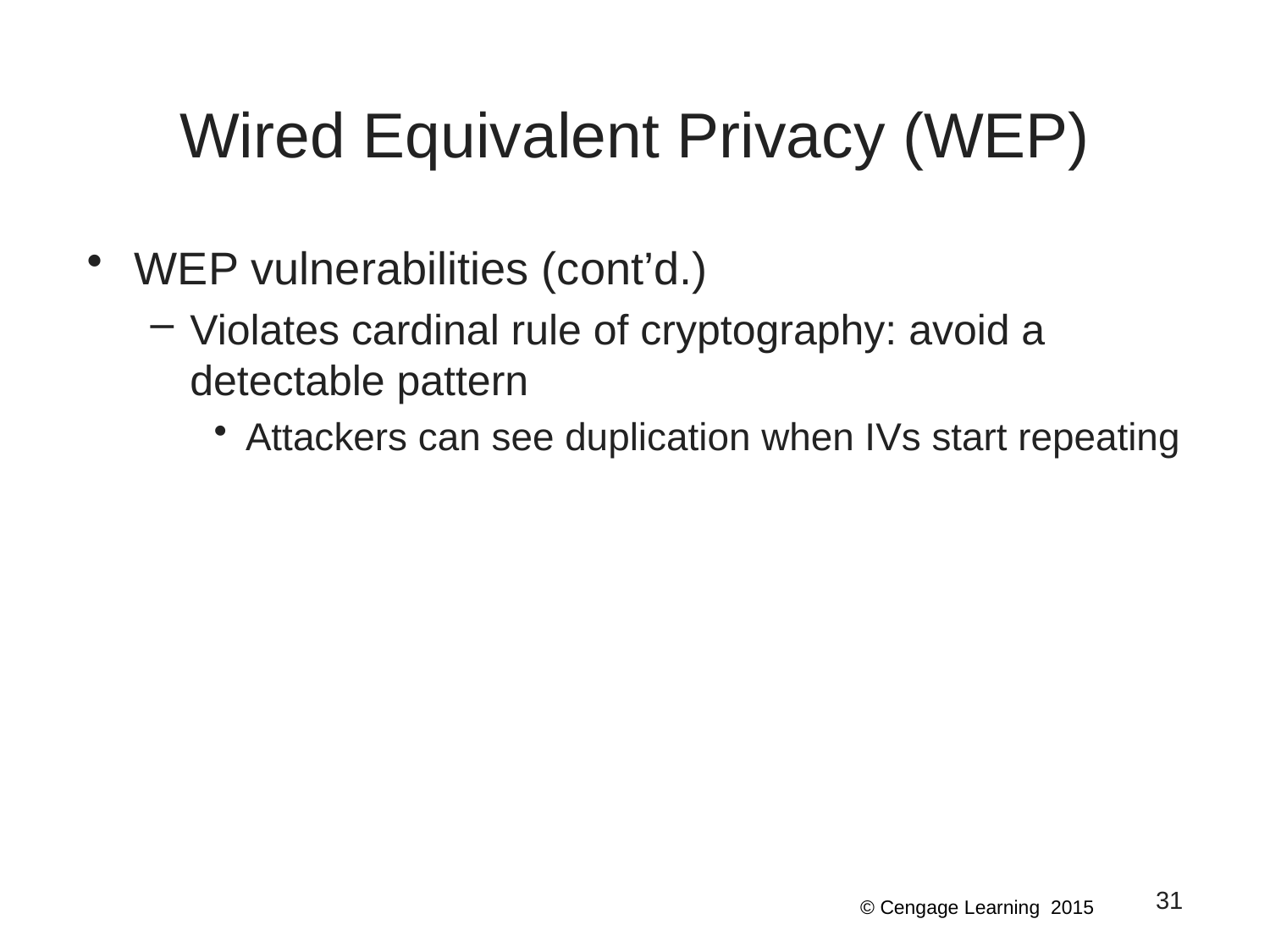

# Wired Equivalent Privacy (WEP)
WEP vulnerabilities (cont’d.)
Violates cardinal rule of cryptography: avoid a detectable pattern
Attackers can see duplication when IVs start repeating
31